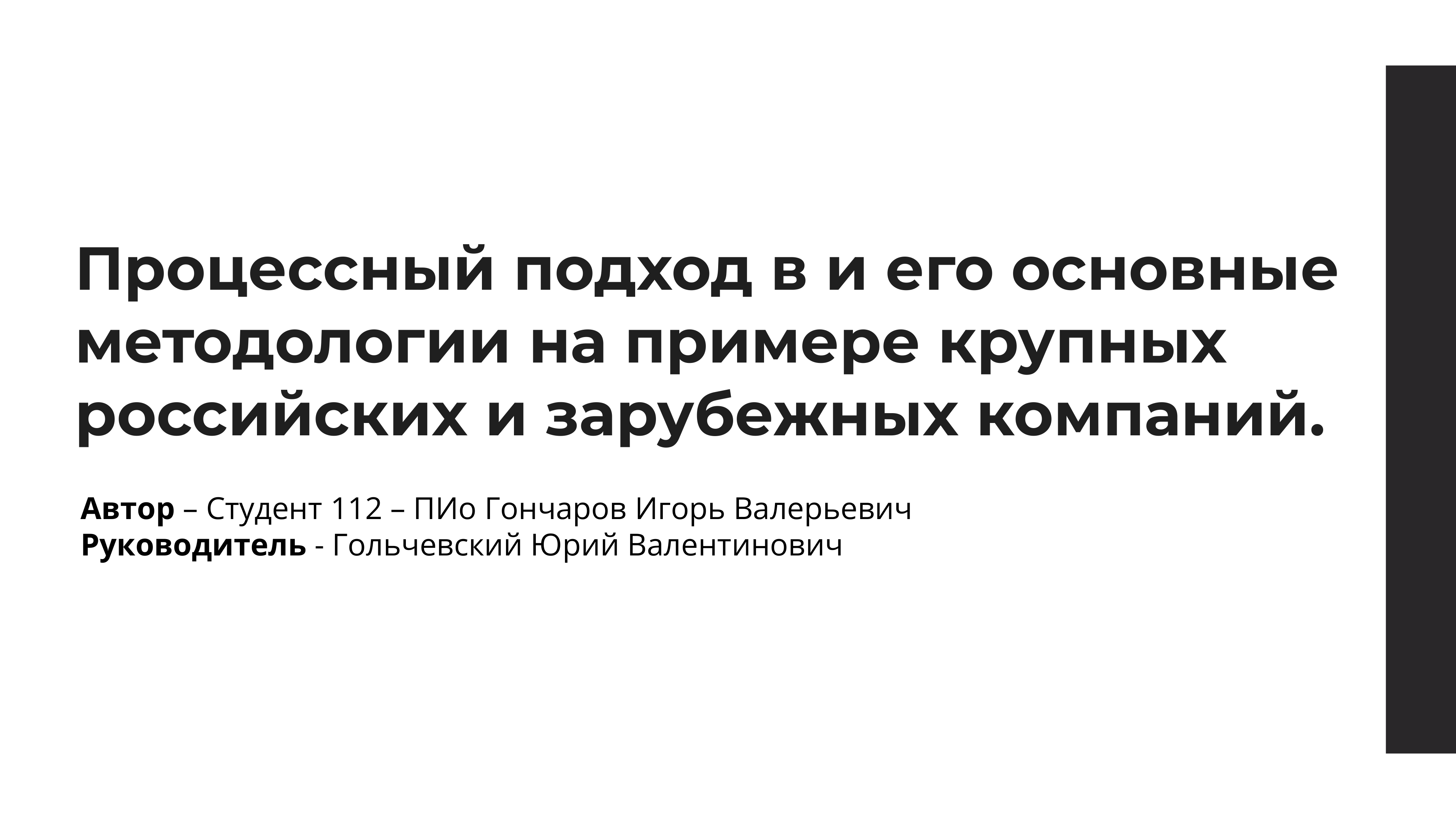

Процессный подход в и его основные методологии на примере крупных российских и зарубежных компаний.
Автор – Студент 112 – ПИо Гончаров Игорь Валерьевич
Руководитель - Гольчевский Юрий Валентинович